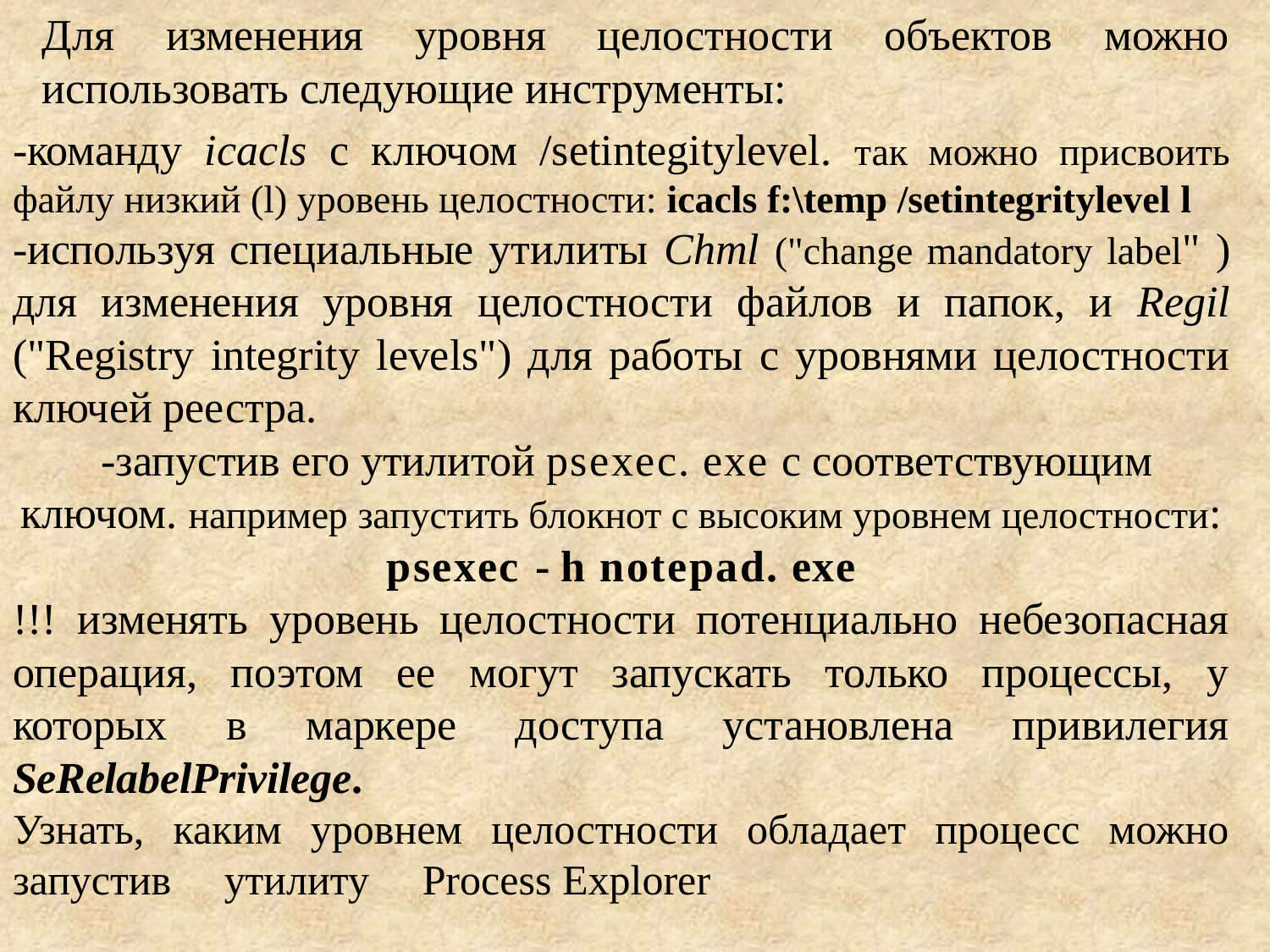

Для изменения уровня целостности объектов можно использовать следующие инструменты:
-команду icacls с ключом /setintegitylevel. так можно присвоить файлу низкий (l) уровень целостности: icacls f:\temp /setintegritylevel l
-используя специальные утилиты Chml ("change mandatory label" ) для изменения уровня целостности файлов и папок, и Regil ("Registry integrity levels") для работы с уровнями целостности ключей реестра.
 -запустив его утилитой psexec. exe с соответствующим ключом. например запустить блокнот с высоким уровнем целостности: psexec - h notepad. exe
!!! изменять уровень целостности потенциально небезопасная операция, поэтом ее могут запускать только процессы, у которых в маркере доступа установлена привилегия SeRelabelPrivilege.
Узнать, каким уровнем целостности обладает процесс можно запустив   утилиту   Process Explorer